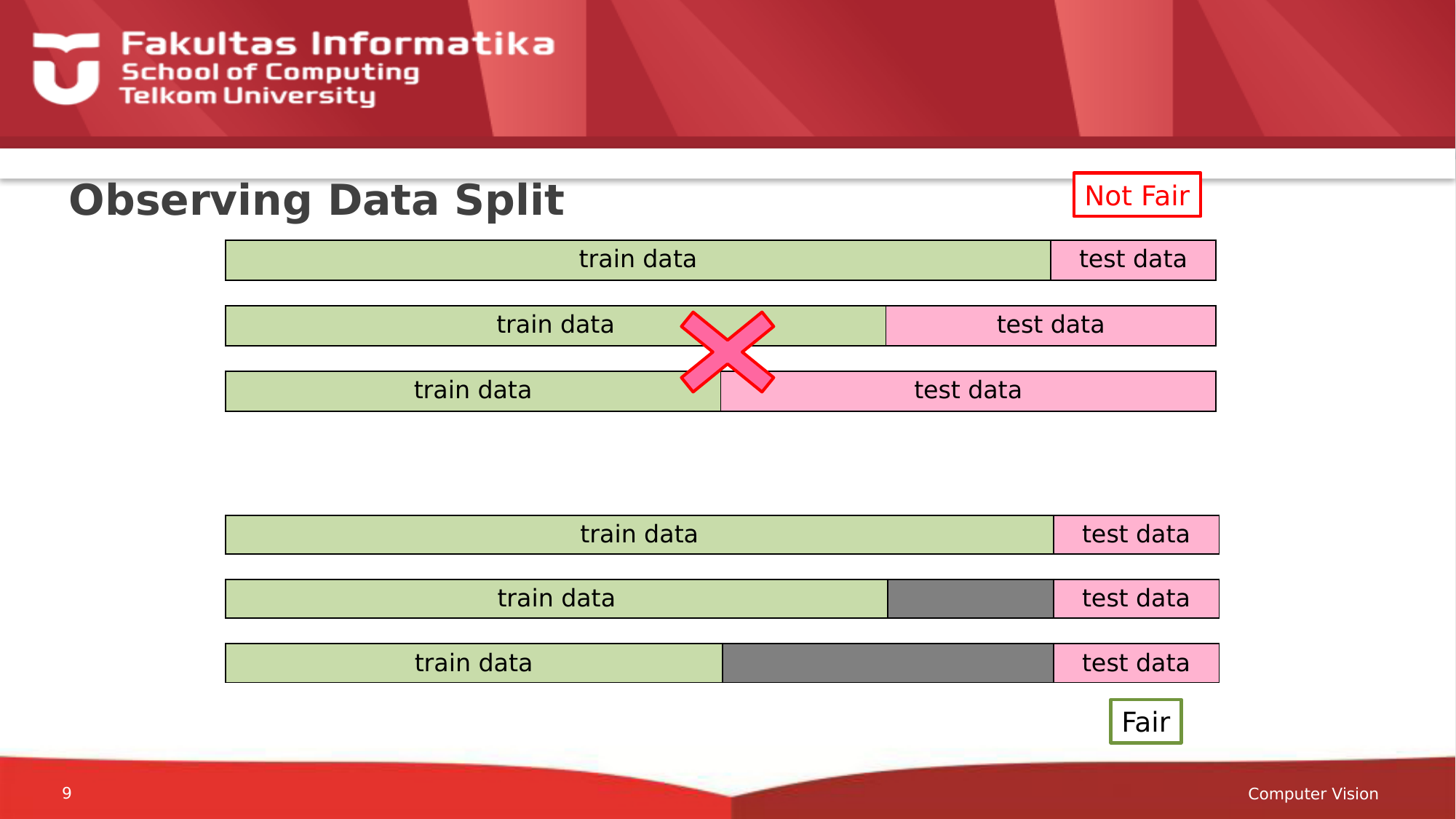

# Observing Data Split
Not Fair
| train data |  |  |  |  | test data |
| --- | --- | --- | --- | --- | --- |
|  |  |  |  |  |  |
| train data |  |  |  | test data |  |
|  |  |  |  |  |  |
| train data |  |  | test data |  |  |

| train data |  |  |  |  | test data |
| --- | --- | --- | --- | --- | --- |
|  |  |  |  |  |  |
| train data |  |  |  |  | test data |
|  |  |  |  |  |  |
| train data |  |  |  |  | test data |
Fair
Computer Vision
9